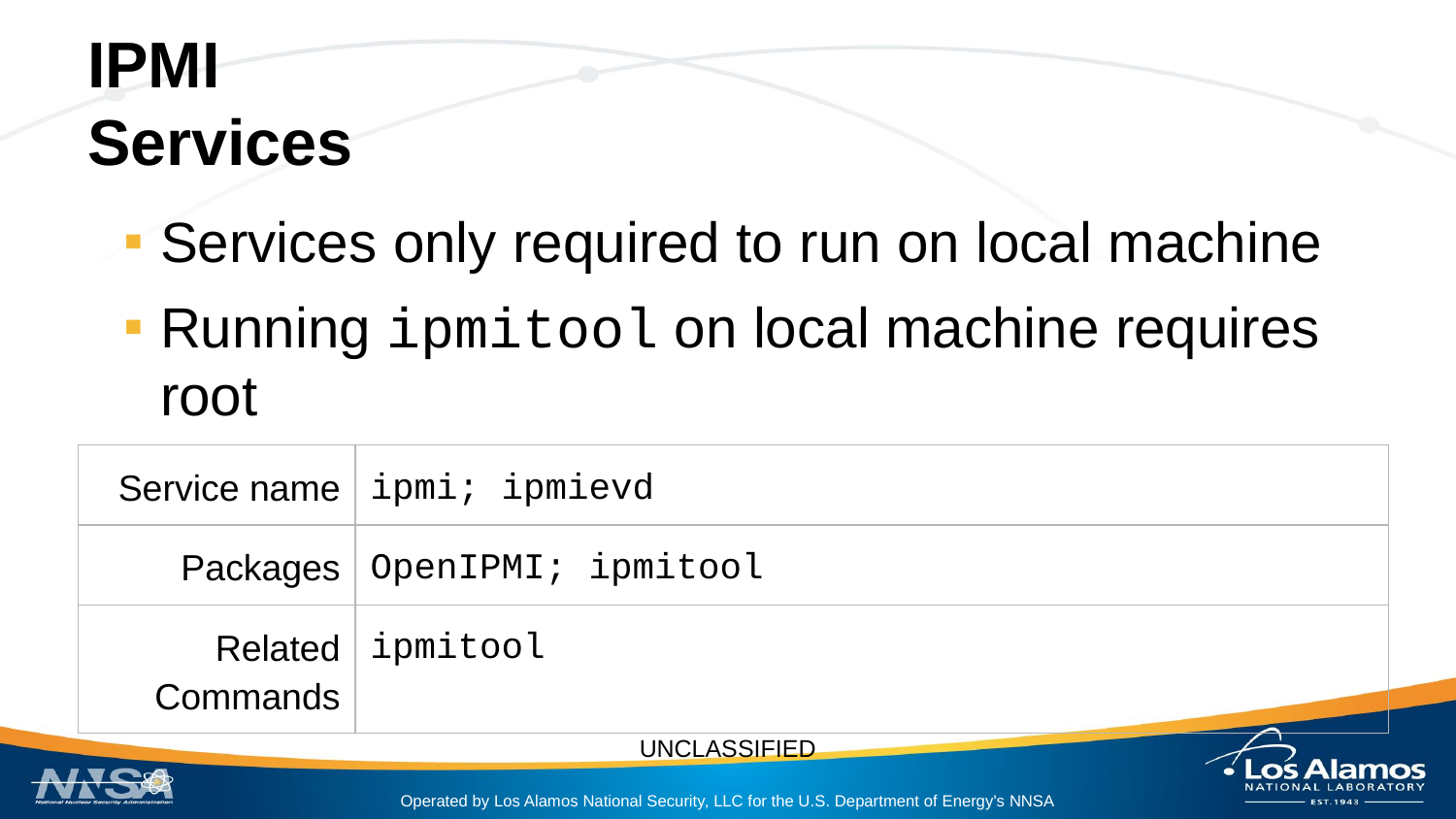

# IPMI
Services

Services only required to run on local machine
Running ipmitool on local machine requires root
| Service name | ipmi; ipmievd |
| --- | --- |
| Packages | OpenIPMI; ipmitool |
| Related Commands | ipmitool |